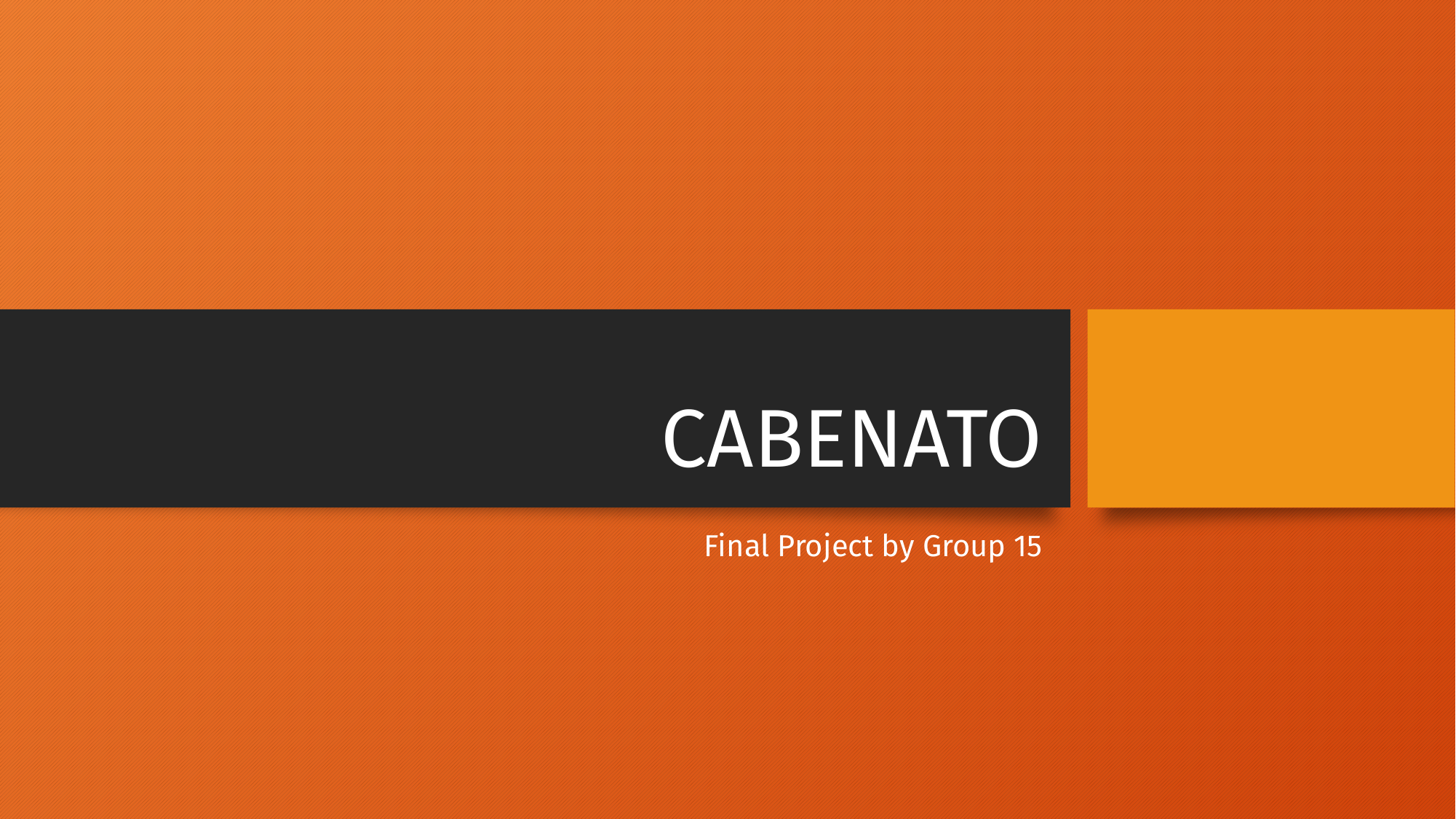

# CABENATO
Final Project by Group 15